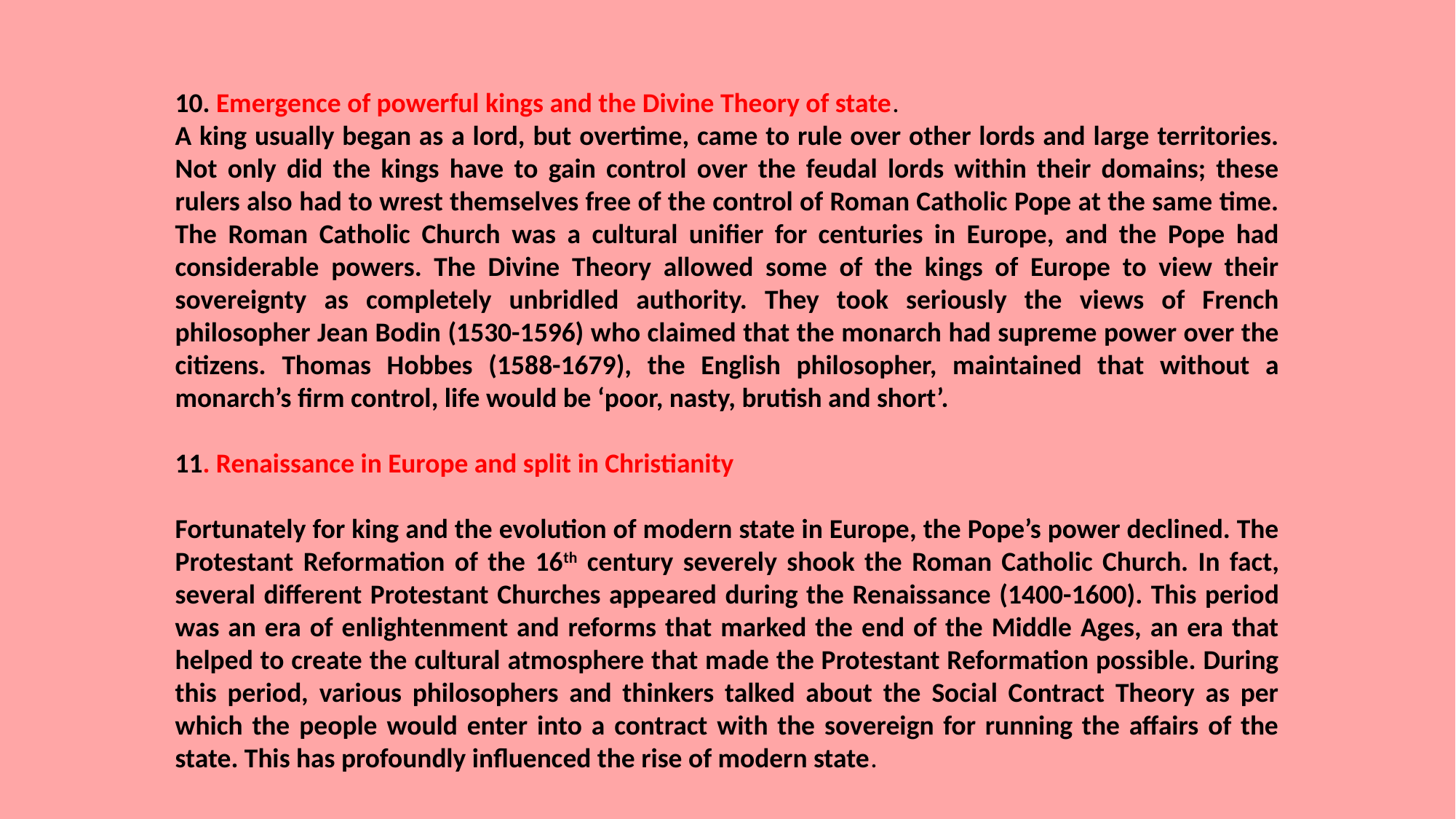

10. Emergence of powerful kings and the Divine Theory of state.
A king usually began as a lord, but overtime, came to rule over other lords and large territories. Not only did the kings have to gain control over the feudal lords within their domains; these rulers also had to wrest themselves free of the control of Roman Catholic Pope at the same time. The Roman Catholic Church was a cultural unifier for centuries in Europe, and the Pope had considerable powers. The Divine Theory allowed some of the kings of Europe to view their sovereignty as completely unbridled authority. They took seriously the views of French philosopher Jean Bodin (1530-1596) who claimed that the monarch had supreme power over the citizens. Thomas Hobbes (1588-1679), the English philosopher, maintained that without a monarch’s firm control, life would be ‘poor, nasty, brutish and short’.

11. Renaissance in Europe and split in Christianity

Fortunately for king and the evolution of modern state in Europe, the Pope’s power declined. The Protestant Reformation of the 16th century severely shook the Roman Catholic Church. In fact, several different Protestant Churches appeared during the Renaissance (1400-1600). This period was an era of enlightenment and reforms that marked the end of the Middle Ages, an era that helped to create the cultural atmosphere that made the Protestant Reformation possible. During this period, various philosophers and thinkers talked about the Social Contract Theory as per which the people would enter into a contract with the sovereign for running the affairs of the state. This has profoundly influenced the rise of modern state.